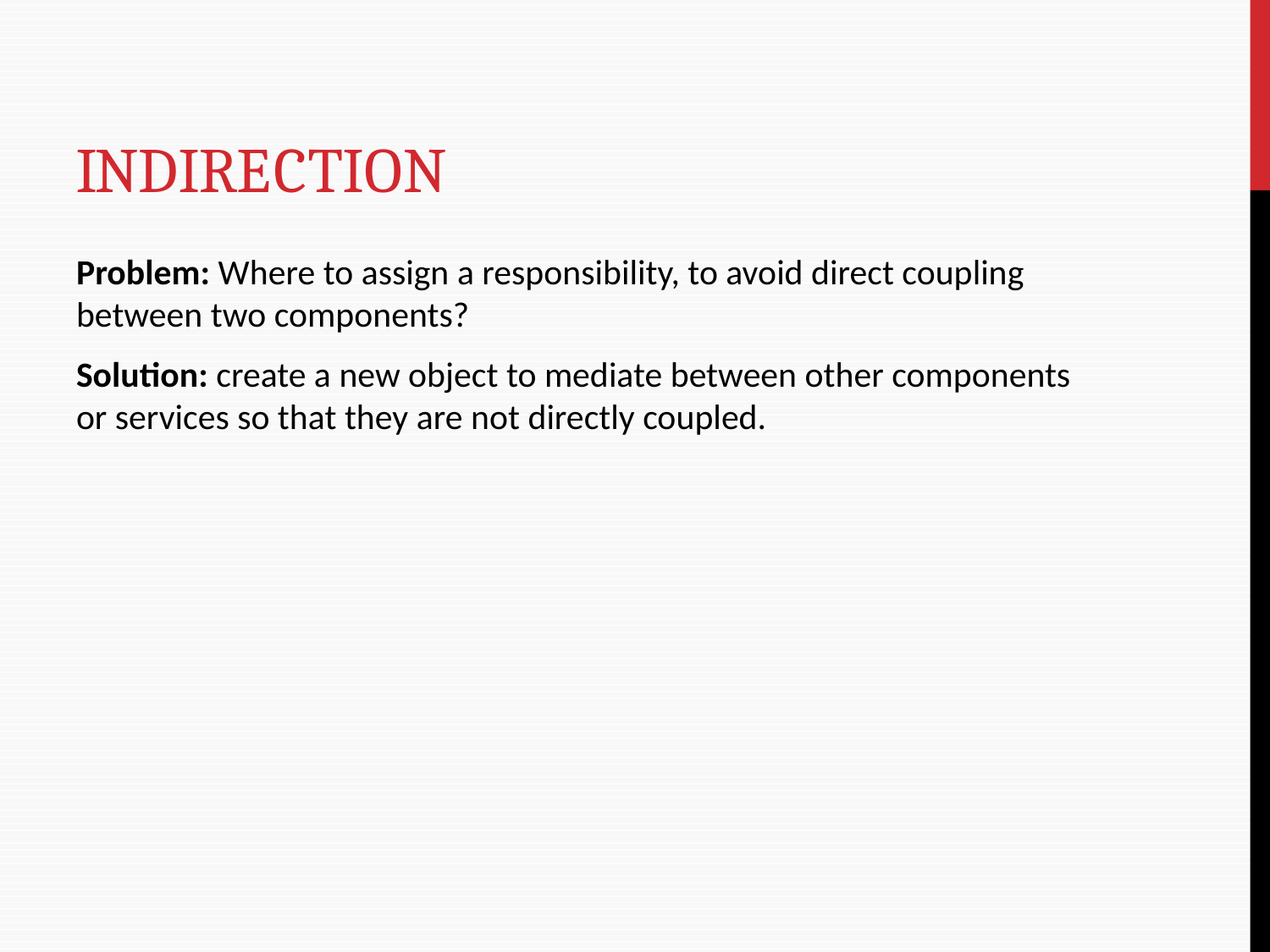

# Indirection
Problem: Where to assign a responsibility, to avoid direct coupling between two components?
Solution: create a new object to mediate between other components or services so that they are not directly coupled.